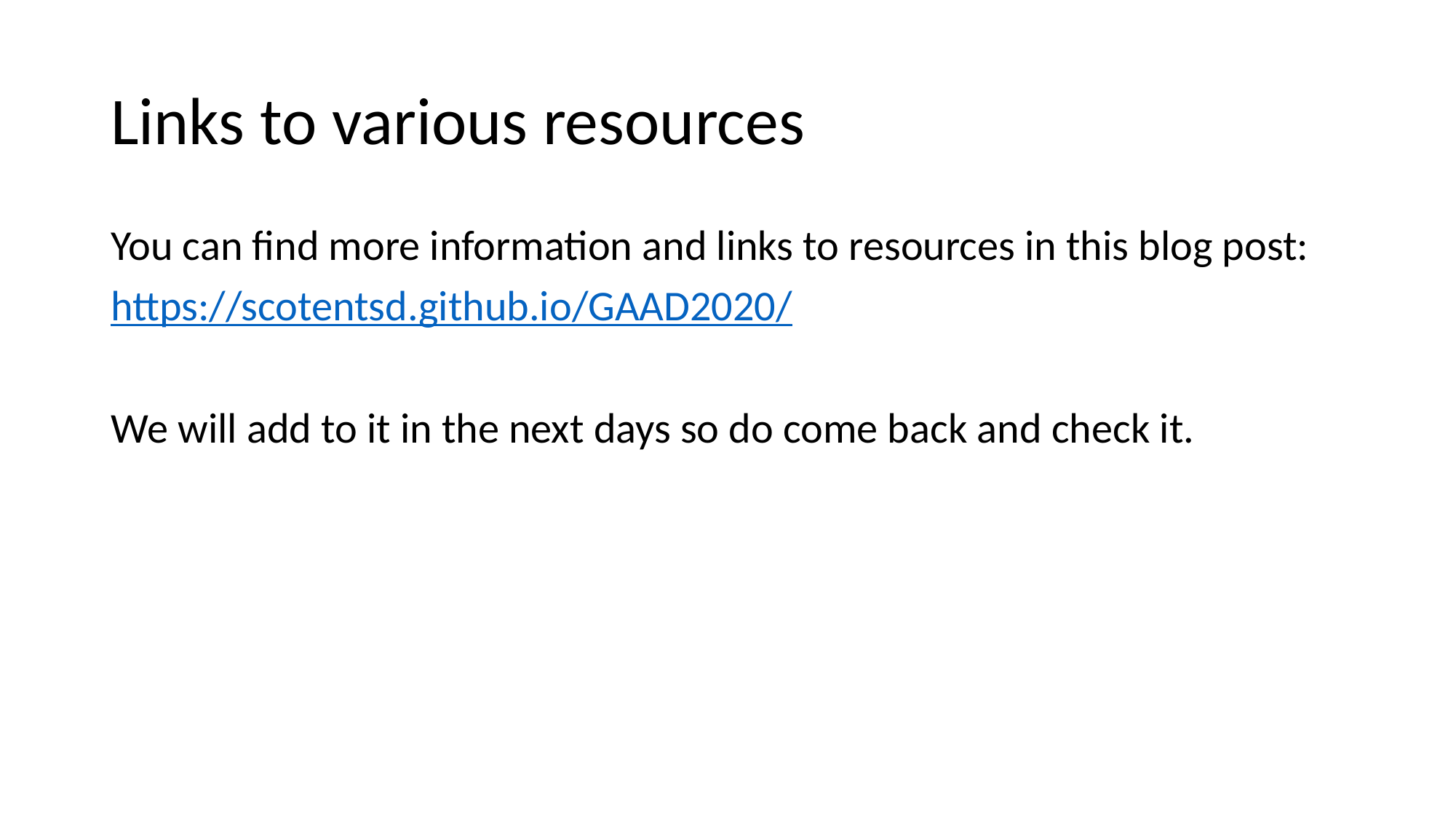

# Links to various resources
You can find more information and links to resources in this blog post:
https://scotentsd.github.io/GAAD2020/

We will add to it in the next days so do come back and check it.